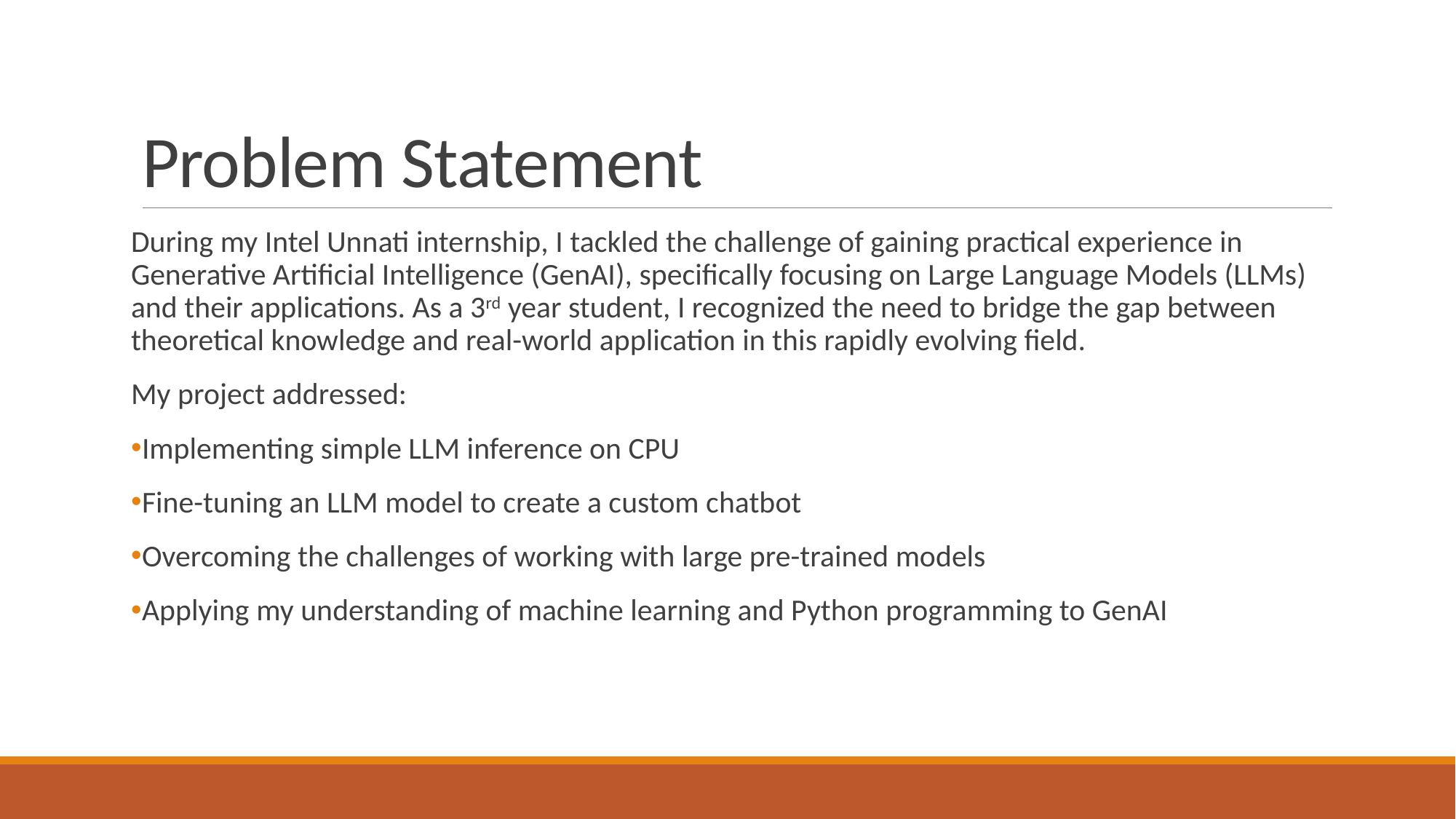

# Problem Statement
During my Intel Unnati internship, I tackled the challenge of gaining practical experience in Generative Artificial Intelligence (GenAI), specifically focusing on Large Language Models (LLMs) and their applications. As a 3rd year student, I recognized the need to bridge the gap between theoretical knowledge and real-world application in this rapidly evolving field.
My project addressed:
Implementing simple LLM inference on CPU
Fine-tuning an LLM model to create a custom chatbot
Overcoming the challenges of working with large pre-trained models
Applying my understanding of machine learning and Python programming to GenAI